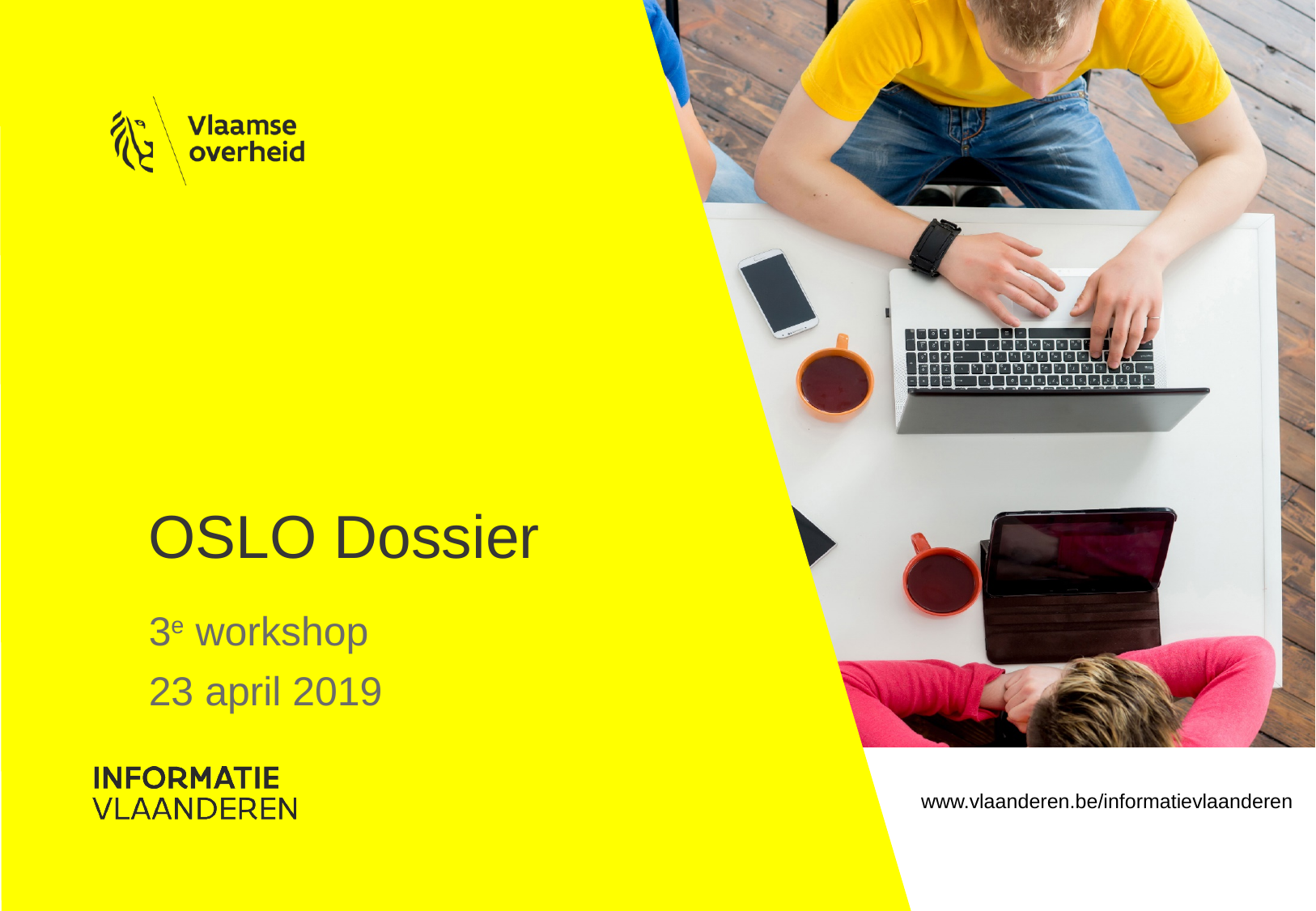

# OSLO Dossier
3e workshop
23 april 2019